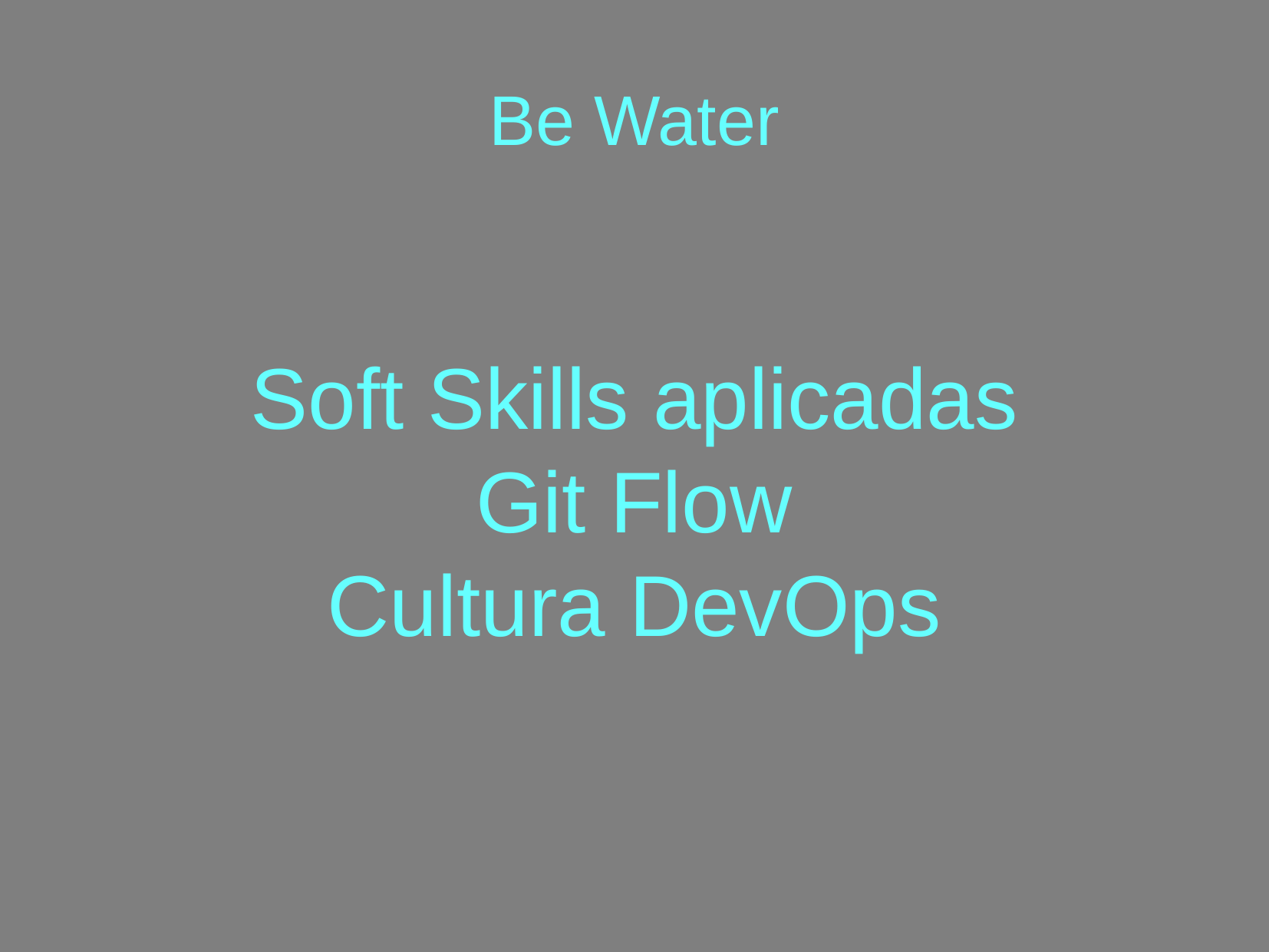

Be Water
Soft Skills aplicadas
Git Flow
Cultura DevOps